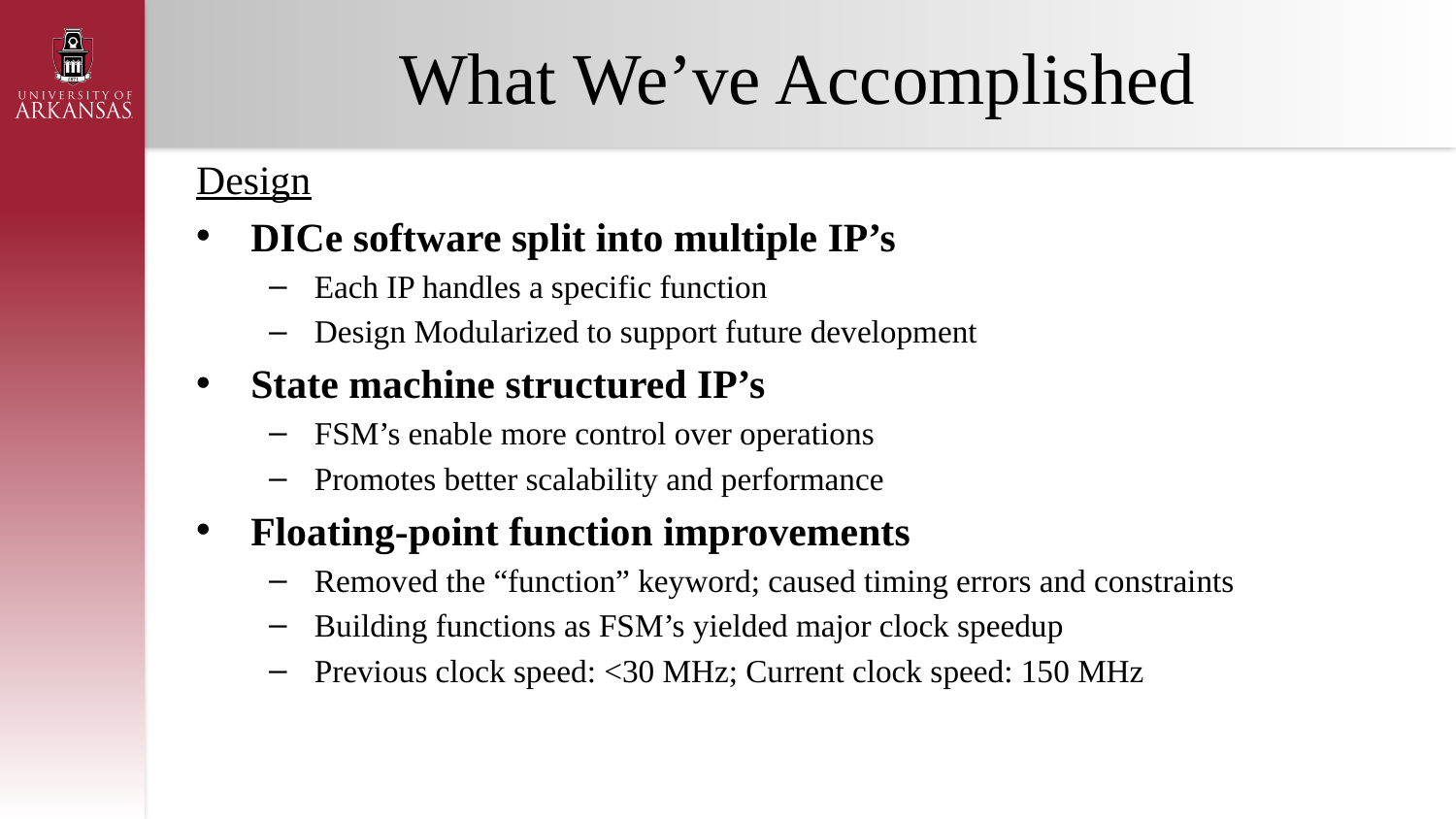

# What We’ve Accomplished
Design
DICe software split into multiple IP’s
Each IP handles a specific function
Design Modularized to support future development
State machine structured IP’s
FSM’s enable more control over operations
Promotes better scalability and performance
Floating-point function improvements
Removed the “function” keyword; caused timing errors and constraints
Building functions as FSM’s yielded major clock speedup
Previous clock speed: <30 MHz; Current clock speed: 150 MHz